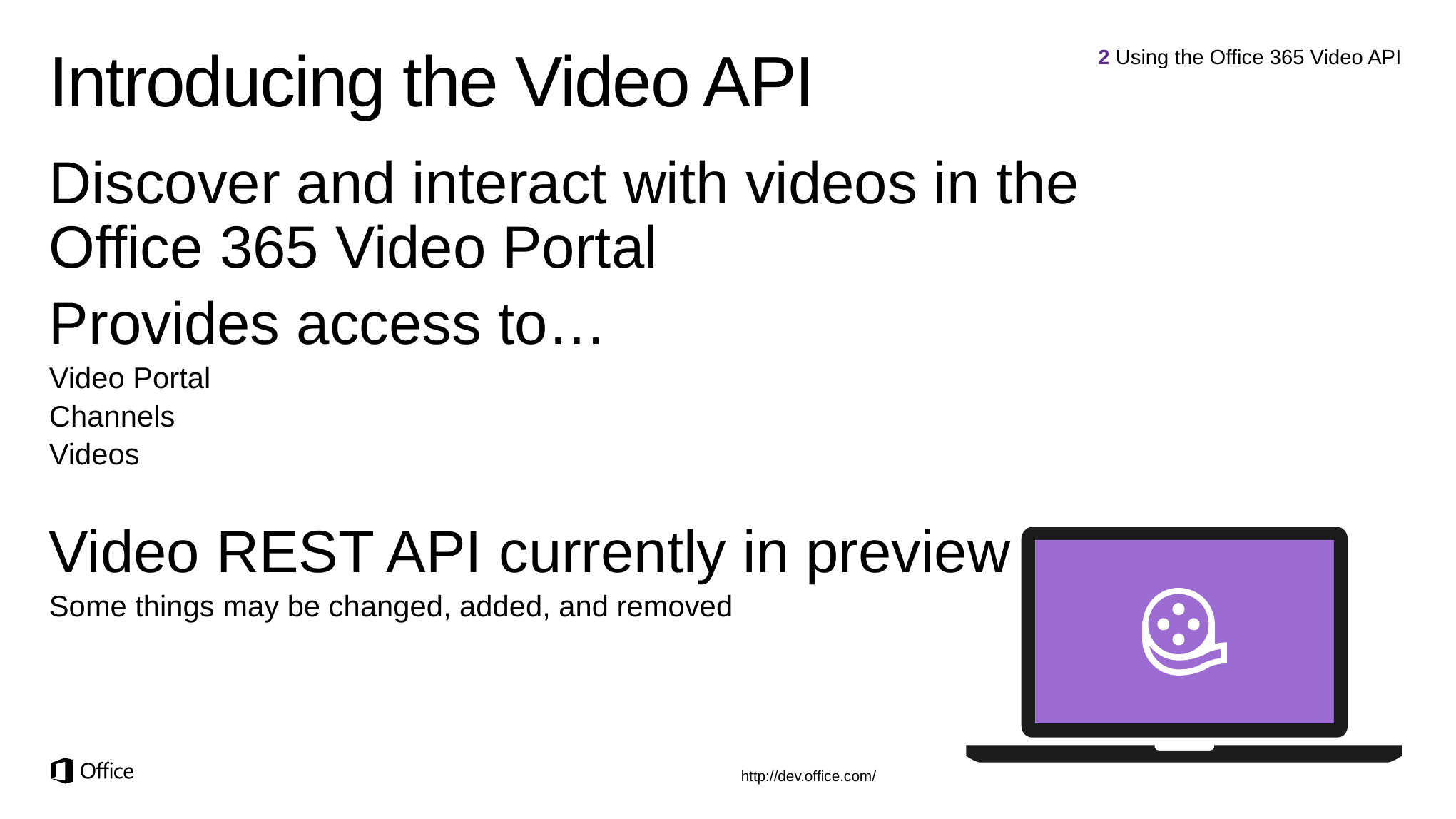

2 Using the Office 365 Video API
# Introducing the Video API
Discover and interact with videos in the
Office 365 Video Portal
Provides access to…
Video Portal
Channels
Videos

Video REST API currently in preview
Some things may be changed, added, and removed